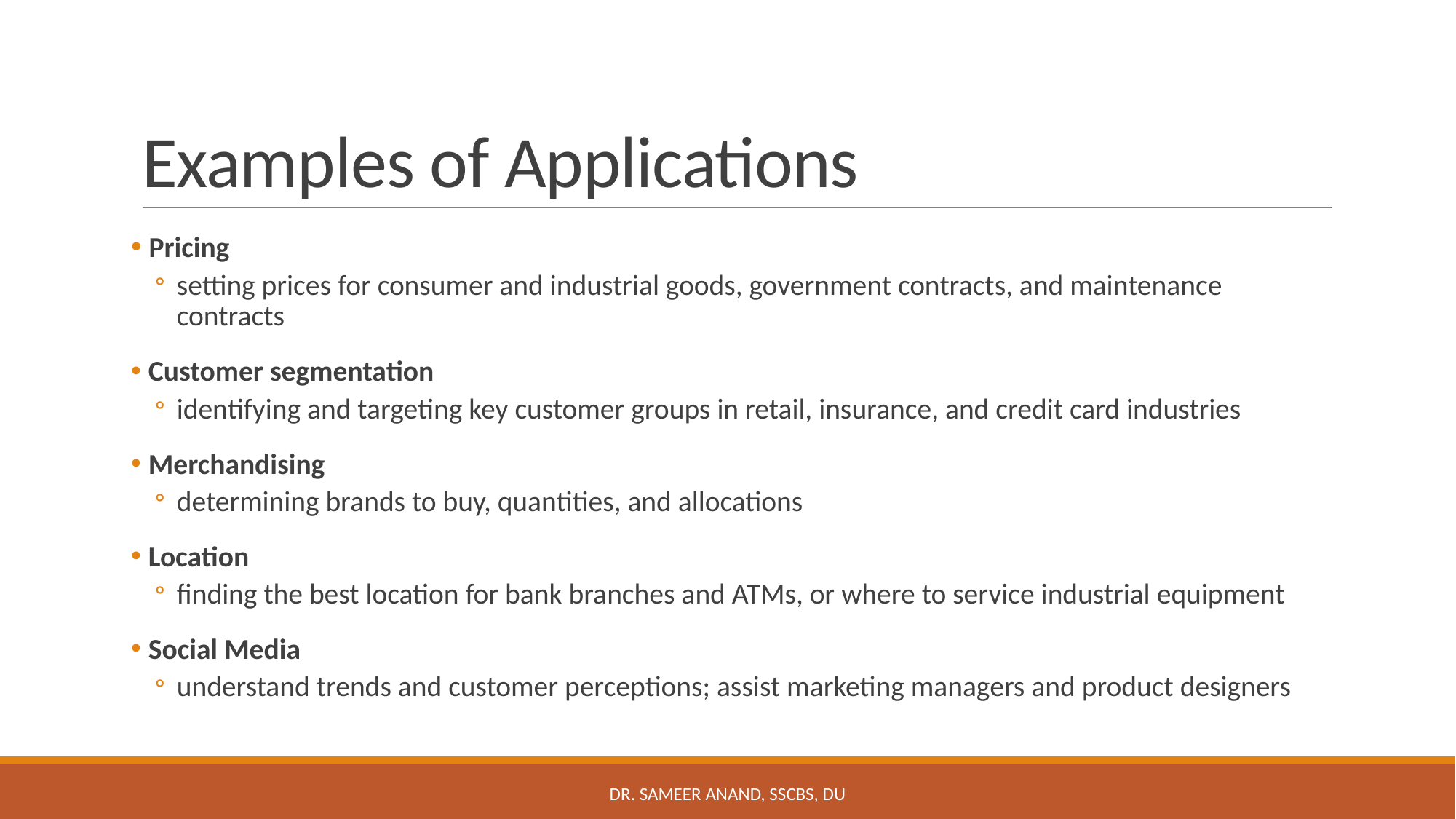

# Examples of Applications
 Pricing
setting prices for consumer and industrial goods, government contracts, and maintenance contracts
 Customer segmentation
identifying and targeting key customer groups in retail, insurance, and credit card industries
 Merchandising
determining brands to buy, quantities, and allocations
 Location
finding the best location for bank branches and ATMs, or where to service industrial equipment
 Social Media
understand trends and customer perceptions; assist marketing managers and product designers

Dr. Sameer Anand, SSCBS, DU